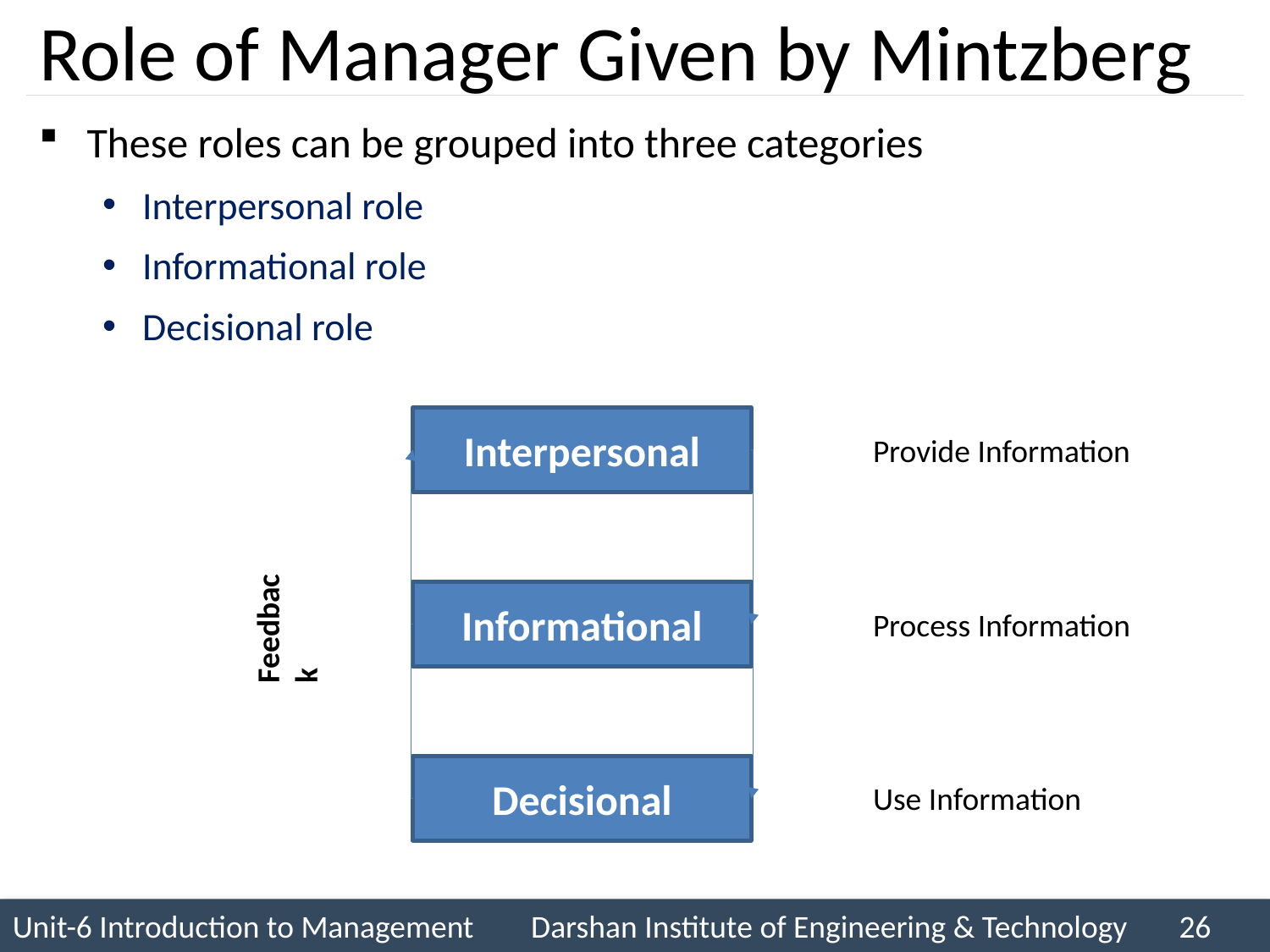

# Role of Manager Given by Mintzberg
These roles can be grouped into three categories
Interpersonal role
Informational role
Decisional role

Interpersonal
Provide Information
Feedback
Informational
Process Information
Decisional
Use Information